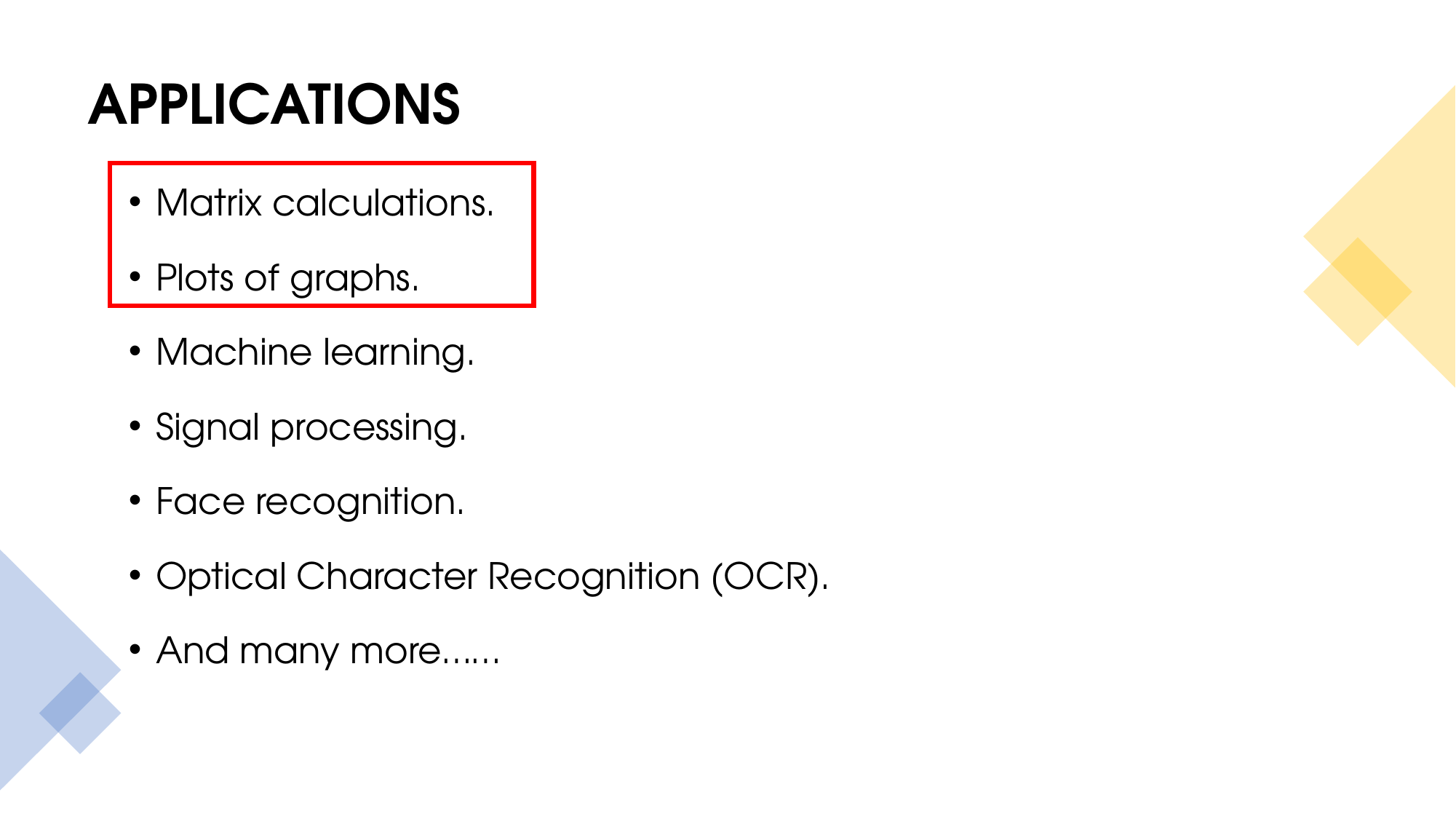

APPLICATIONS
Matrix calculations.
Plots of graphs.
Machine learning.
Signal processing.
Face recognition.
Optical Character Recognition (OCR).
And many more……